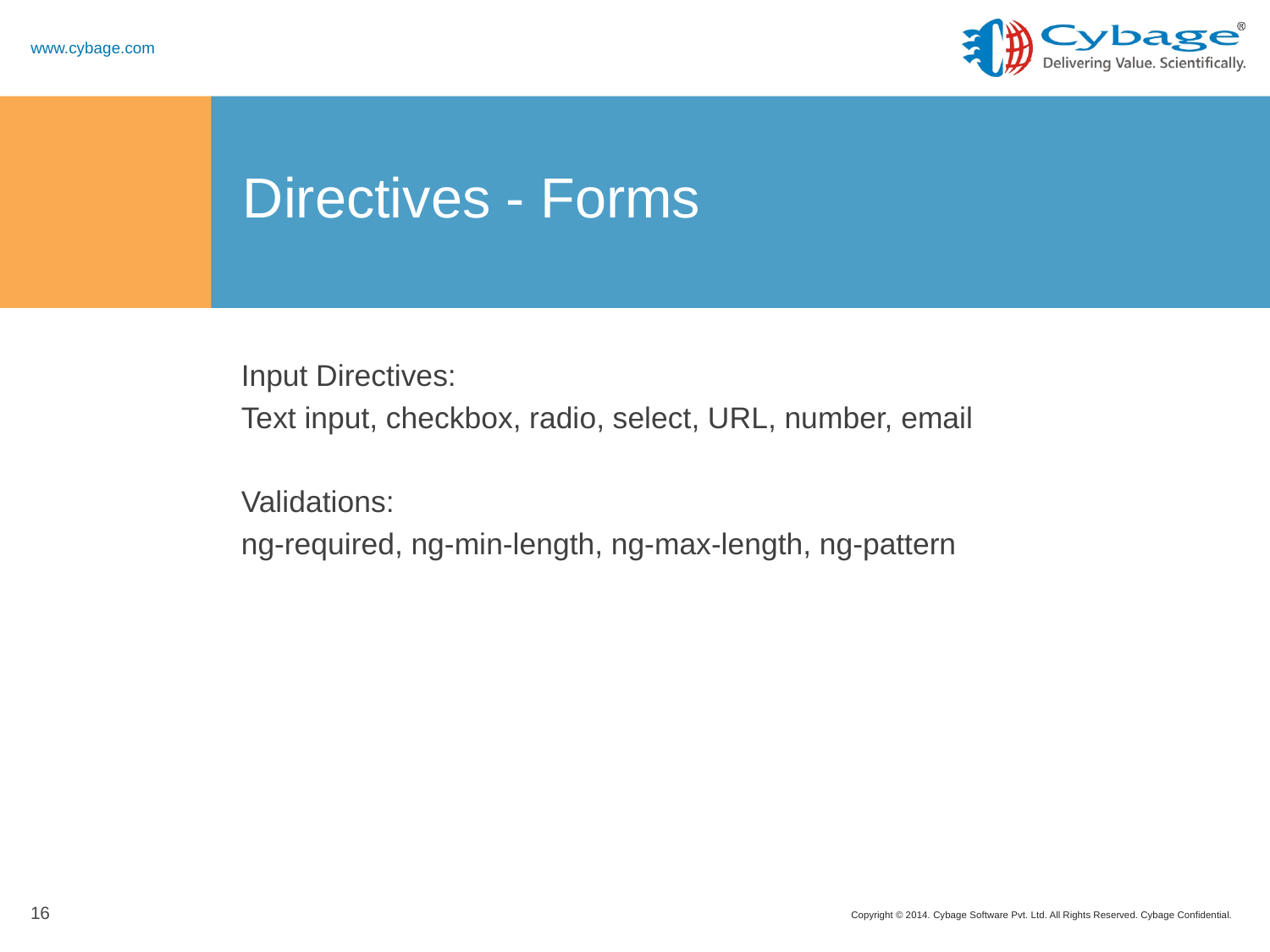

# Directives - Forms
Input Directives:
Text input, checkbox, radio, select, URL, number, email

Validations:
ng-required, ng-min-length, ng-max-length, ng-pattern

16